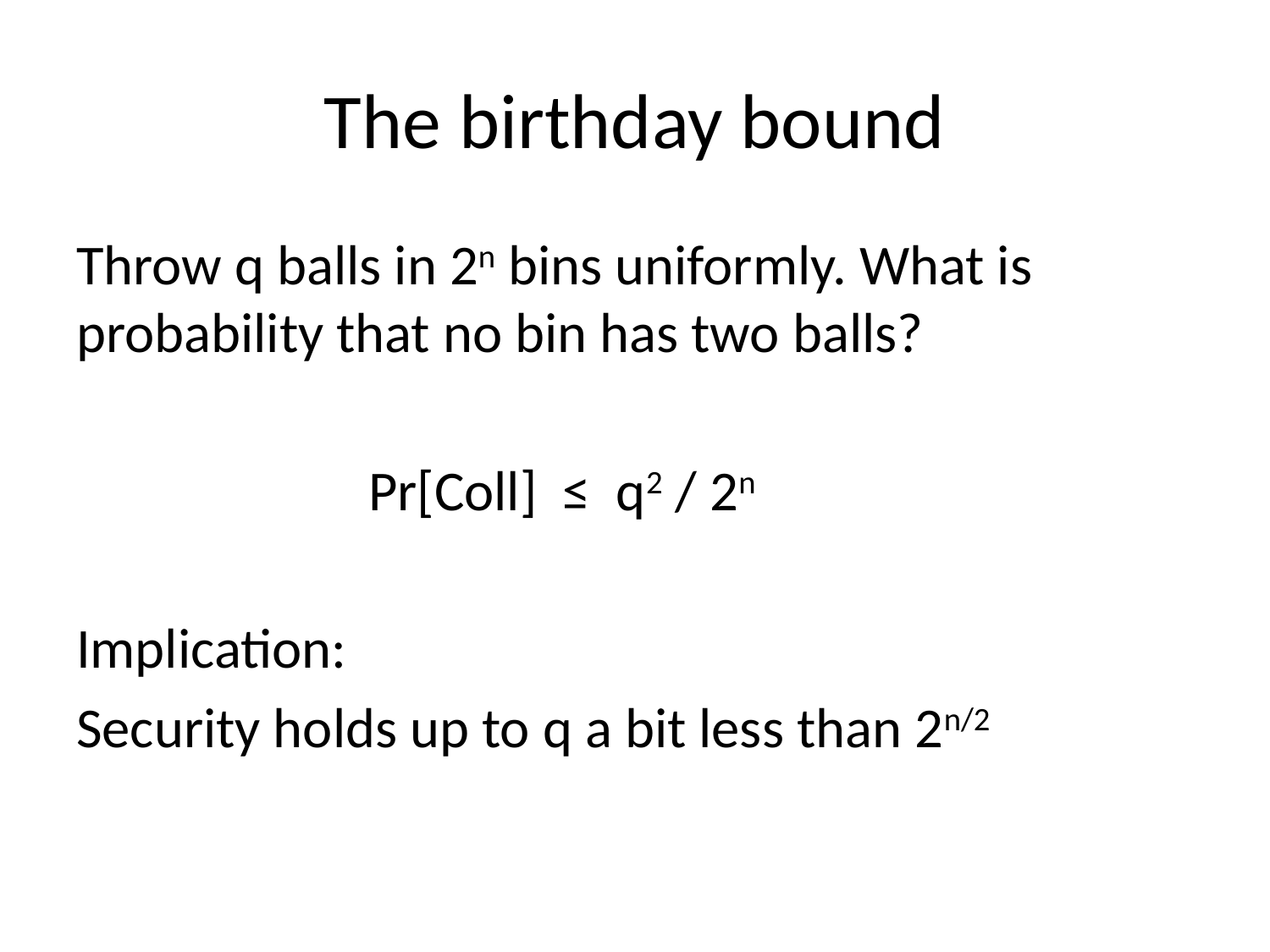

# The birthday bound
Throw q balls in 2n bins uniformly. What is probability that no bin has two balls?

                       Pr[Coll]  ≤  q2 / 2n

Implication:
Security holds up to q a bit less than 2n/2